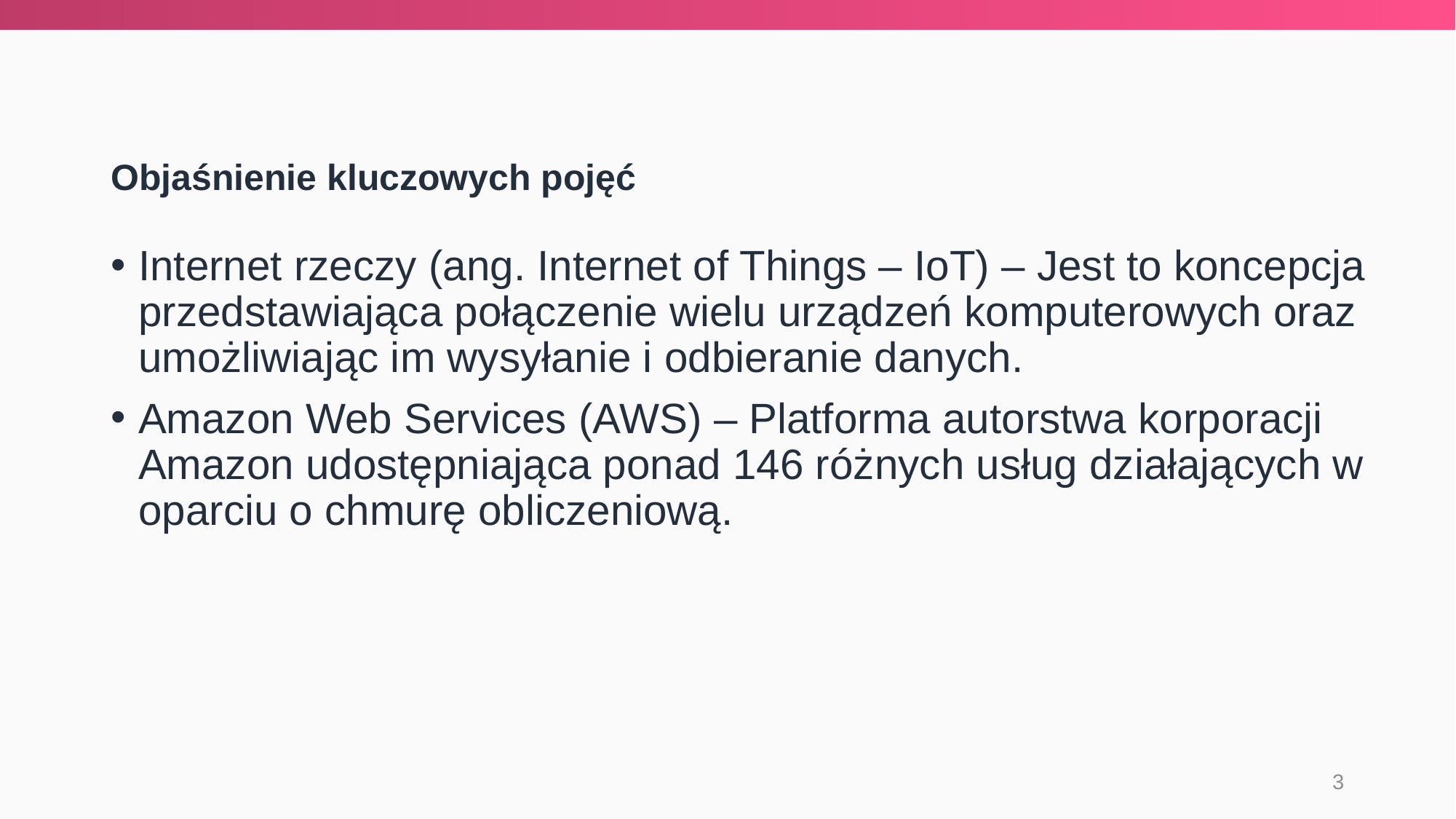

Objaśnienie kluczowych pojęć
Internet rzeczy (ang. Internet of Things – IoT) – Jest to koncepcja przedstawiająca połączenie wielu urządzeń komputerowych oraz umożliwiając im wysyłanie i odbieranie danych.
Amazon Web Services (AWS) – Platforma autorstwa korporacji Amazon udostępniająca ponad 146 różnych usług działających w oparciu o chmurę obliczeniową.
3